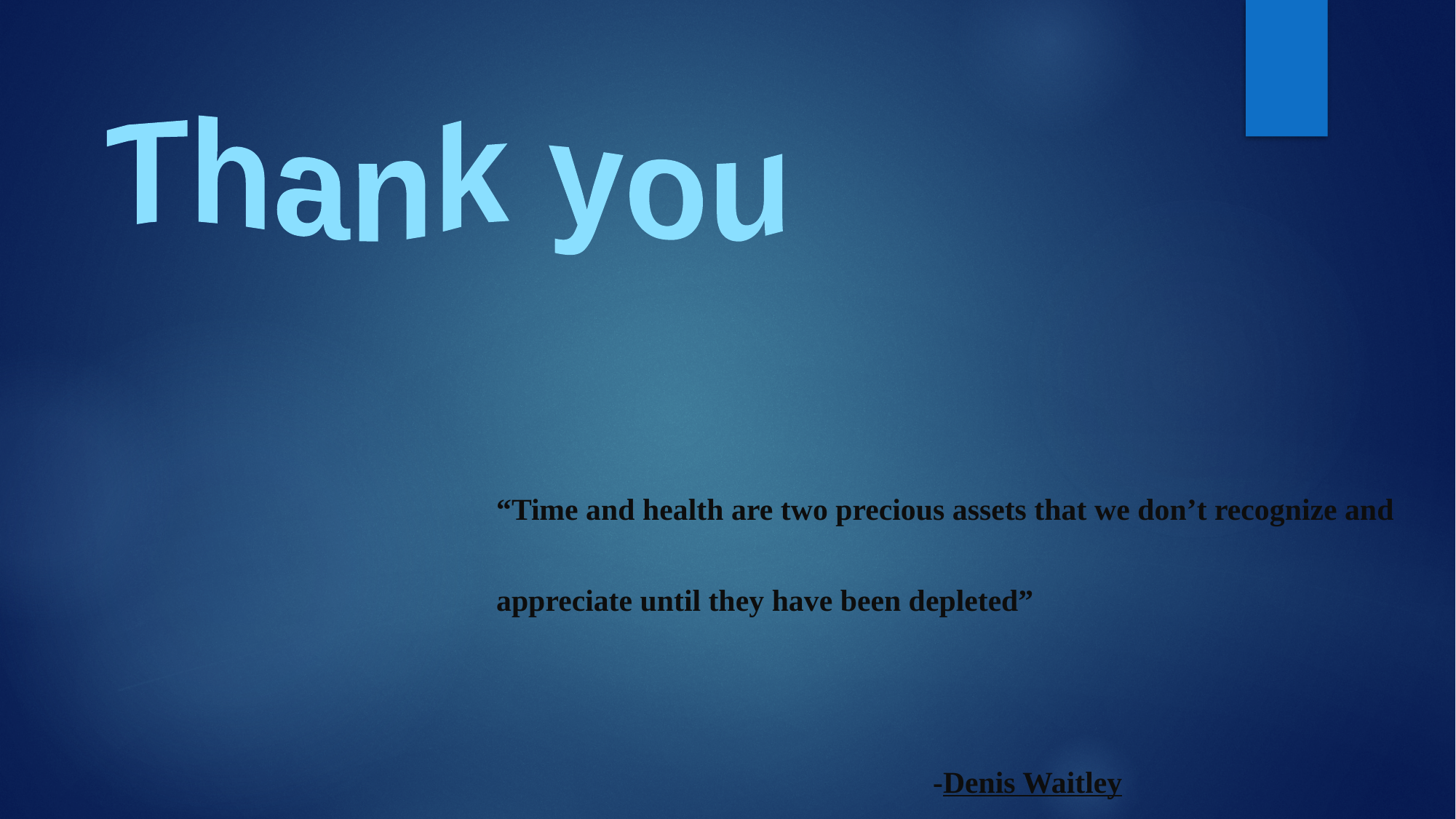

Thank you
“Time and health are two precious assets that we don’t recognize and appreciate until they have been depleted”
												-Denis Waitley